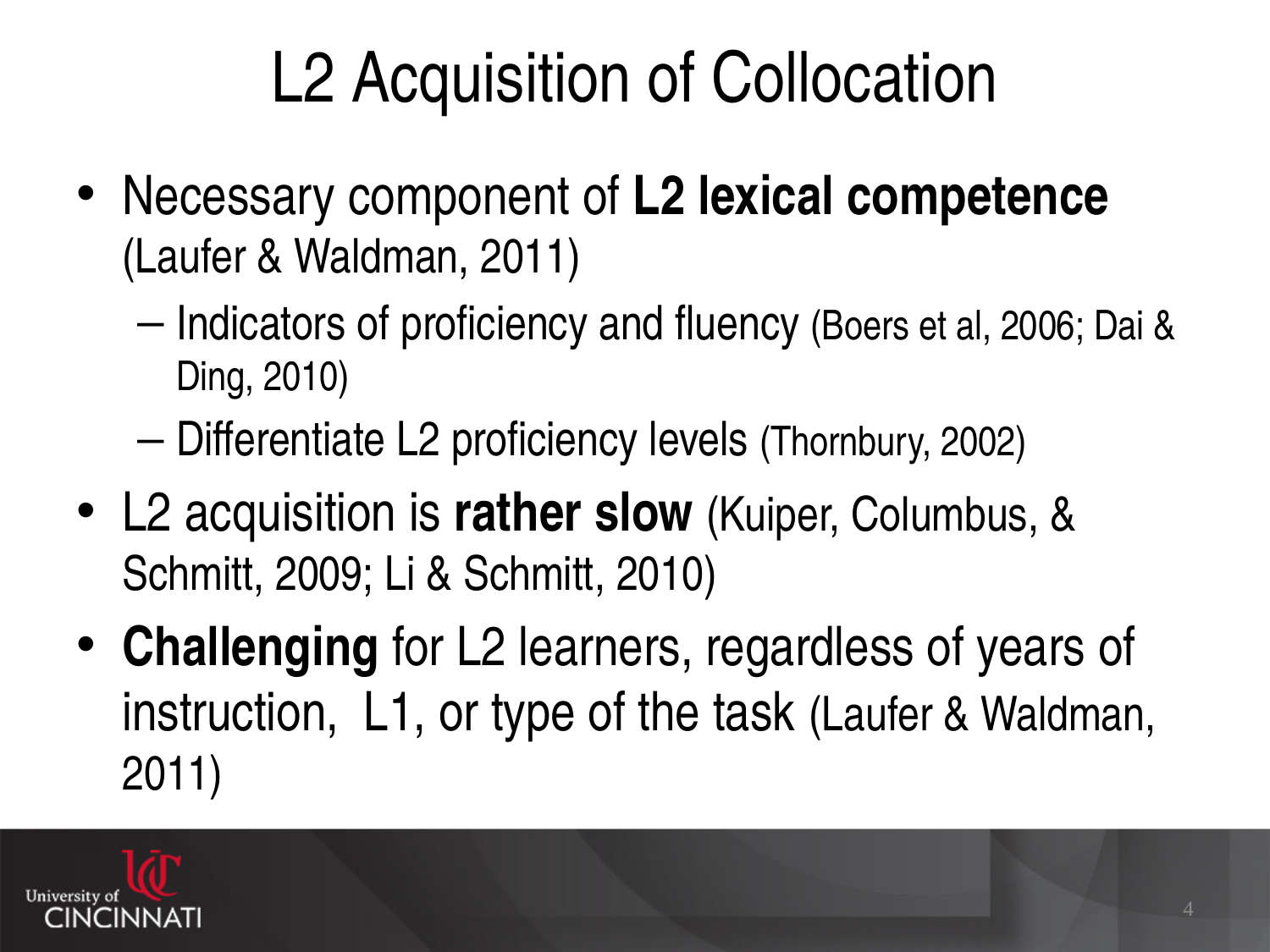

# L2 Acquisition of Collocation
Necessary component of L2 lexical competence (Laufer & Waldman, 2011)
Indicators of proficiency and fluency (Boers et al, 2006; Dai & Ding, 2010)
Differentiate L2 proficiency levels (Thornbury, 2002)
L2 acquisition is rather slow (Kuiper, Columbus, & Schmitt, 2009; Li & Schmitt, 2010)
Challenging for L2 learners, regardless of years of instruction,  L1, or type of the task (Laufer & Waldman, 2011)
4